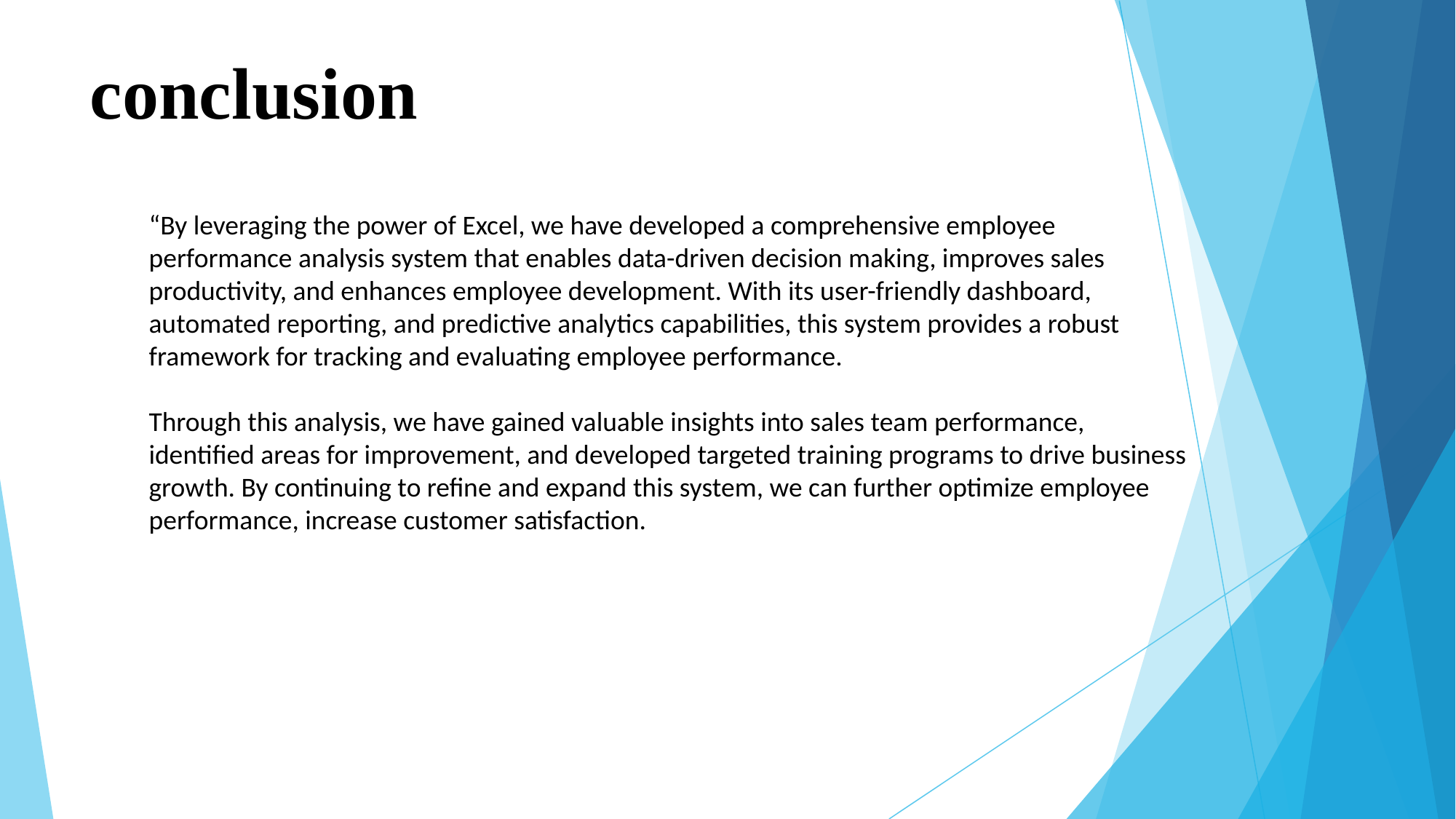

# conclusion

“By leveraging the power of Excel, we have developed a comprehensive employee performance analysis system that enables data-driven decision making, improves sales productivity, and enhances employee development. With its user-friendly dashboard, automated reporting, and predictive analytics capabilities, this system provides a robust framework for tracking and evaluating employee performance.

Through this analysis, we have gained valuable insights into sales team performance, identified areas for improvement, and developed targeted training programs to drive business growth. By continuing to refine and expand this system, we can further optimize employee performance, increase customer satisfaction.